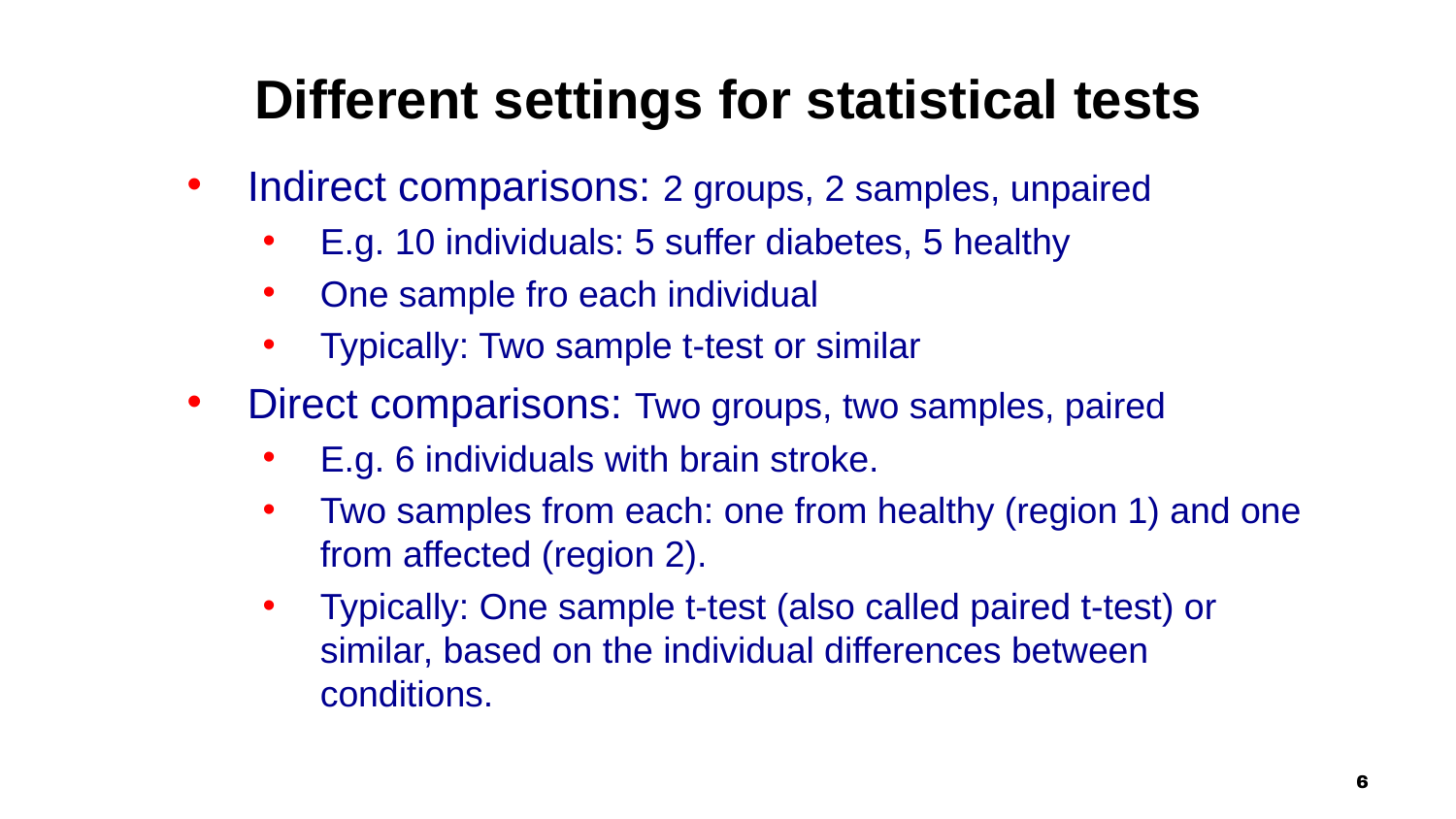

# Different settings for statistical tests
Indirect comparisons: 2 groups, 2 samples, unpaired
E.g. 10 individuals: 5 suffer diabetes, 5 healthy
One sample fro each individual
Typically: Two sample t-test or similar
Direct comparisons: Two groups, two samples, paired
E.g. 6 individuals with brain stroke.
Two samples from each: one from healthy (region 1) and one from affected (region 2).
Typically: One sample t-test (also called paired t-test) or similar, based on the individual differences between conditions.
6